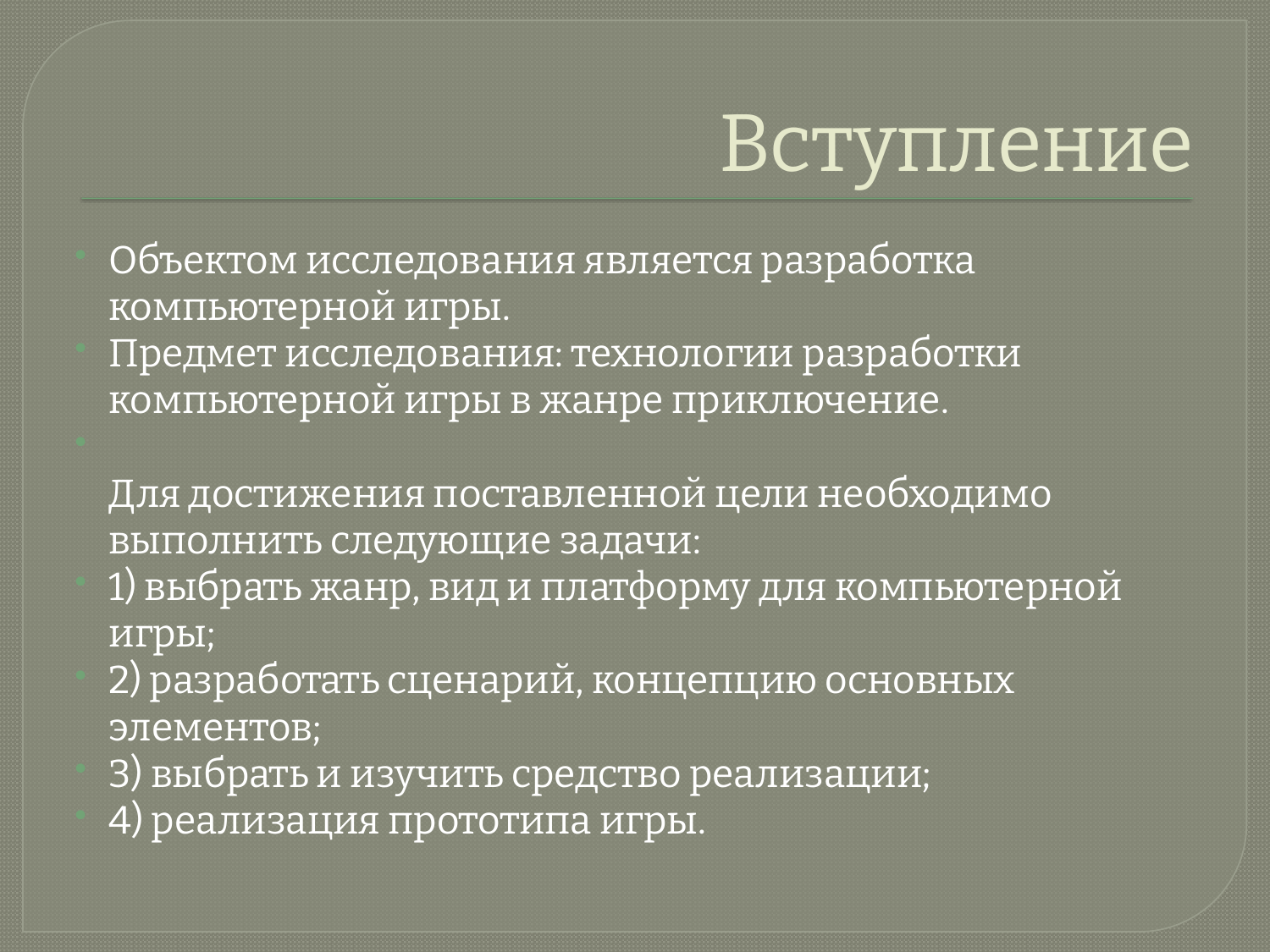

# Вступление
Объектом исследования является разработка компьютерной игры.
Предмет исследования: технологии разработки компьютерной игры в жанре приключение.
Для достижения поставленной цели необходимо выполнить следующие задачи:
1) выбрать жанр, вид и платформу для компьютерной игры;
2) разработать сценарий, концепцию основных элементов;
3) выбрать и изучить средство реализации;
4) реализация прототипа игры.